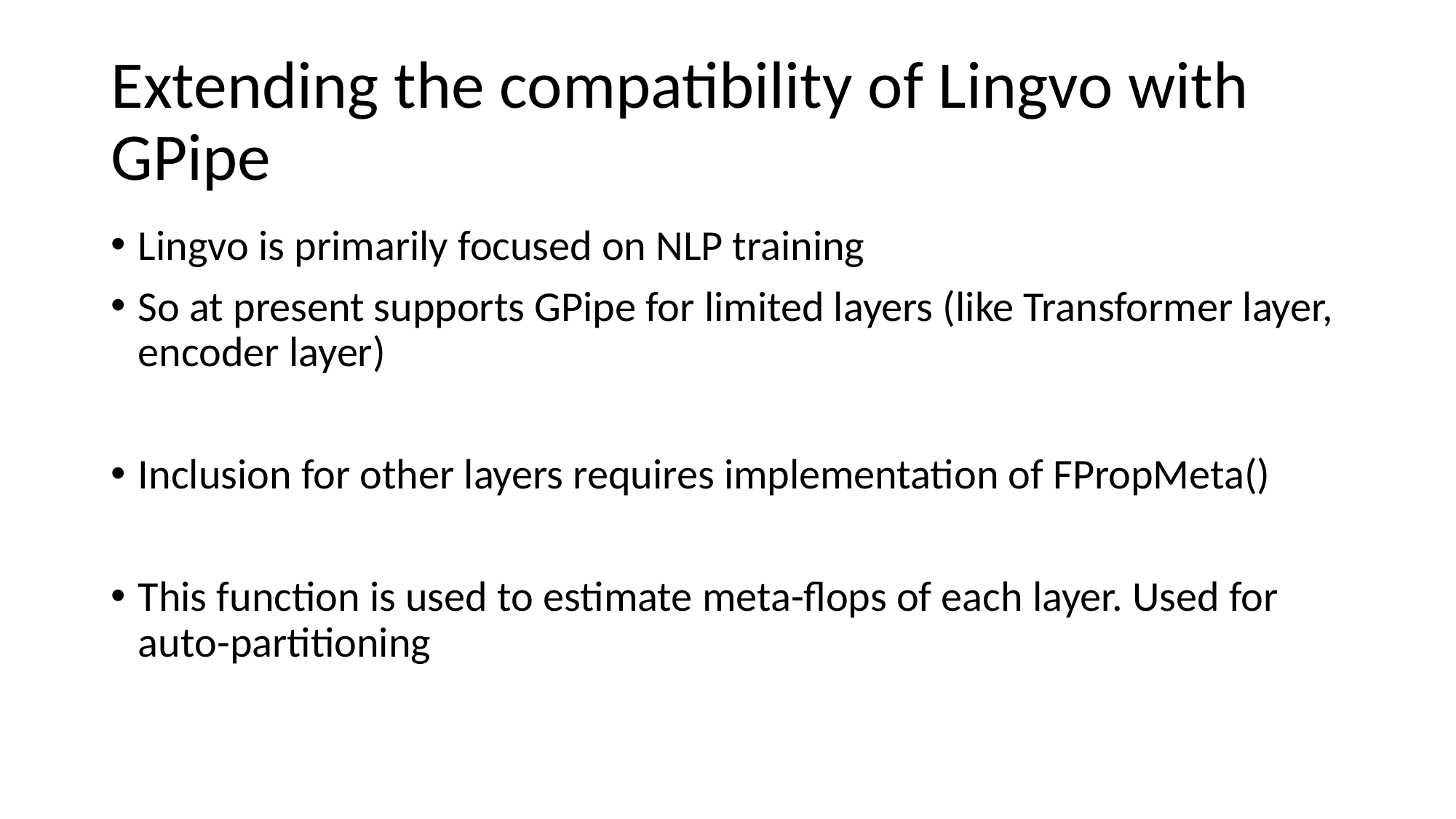

# Extending the compatibility of Lingvo with GPipe
Lingvo is primarily focused on NLP training
So at present supports GPipe for limited layers (like Transformer layer, encoder layer)

Inclusion for other layers requires implementation of FPropMeta()

This function is used to estimate meta-flops of each layer. Used for auto-partitioning